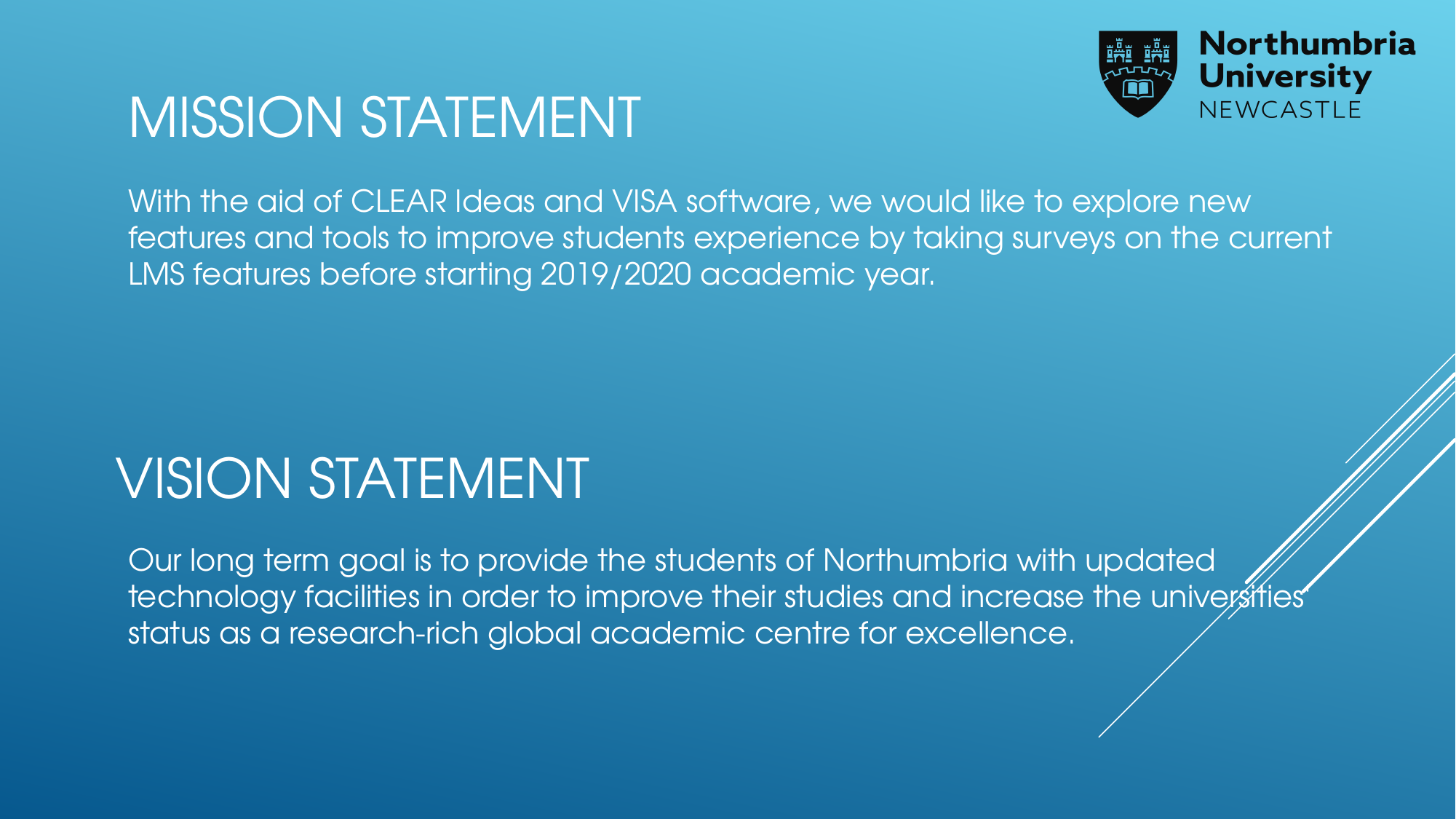

# Mission statement
With the aid of CLEAR Ideas and VISA software, we would like to explore new features and tools to improve students experience by taking surveys on the current LMS features before starting 2019/2020 academic year.
Vision statement
Our long term goal is to provide the students of Northumbria with updated technology facilities in order to improve their studies and increase the universities' status as a research-rich global academic centre for excellence.